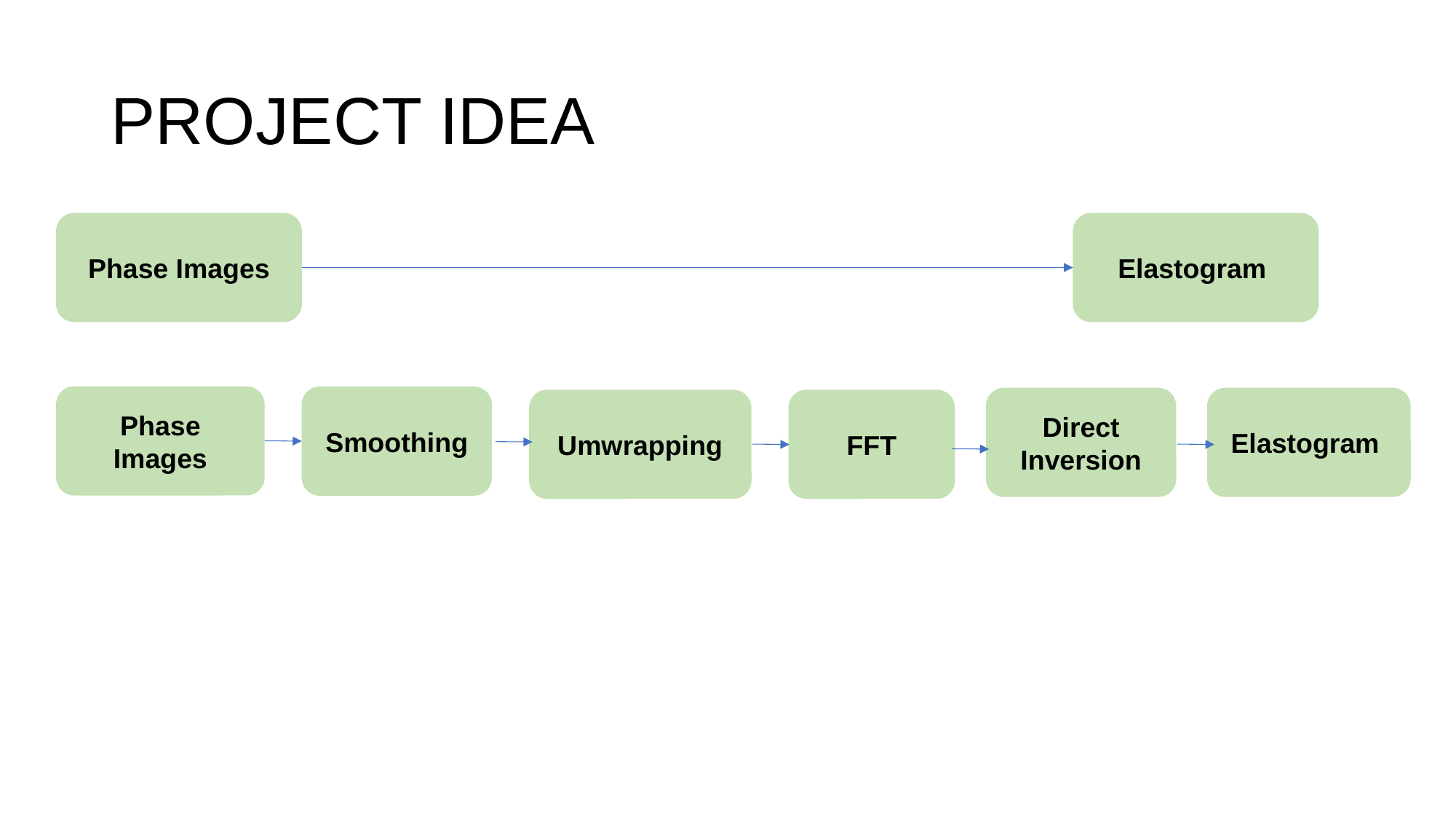

# PROJECT IDEA
Phase Images
Elastogram
Phase Images
Smoothing
Direct Inversion
Elastogram
Umwrapping
FFT